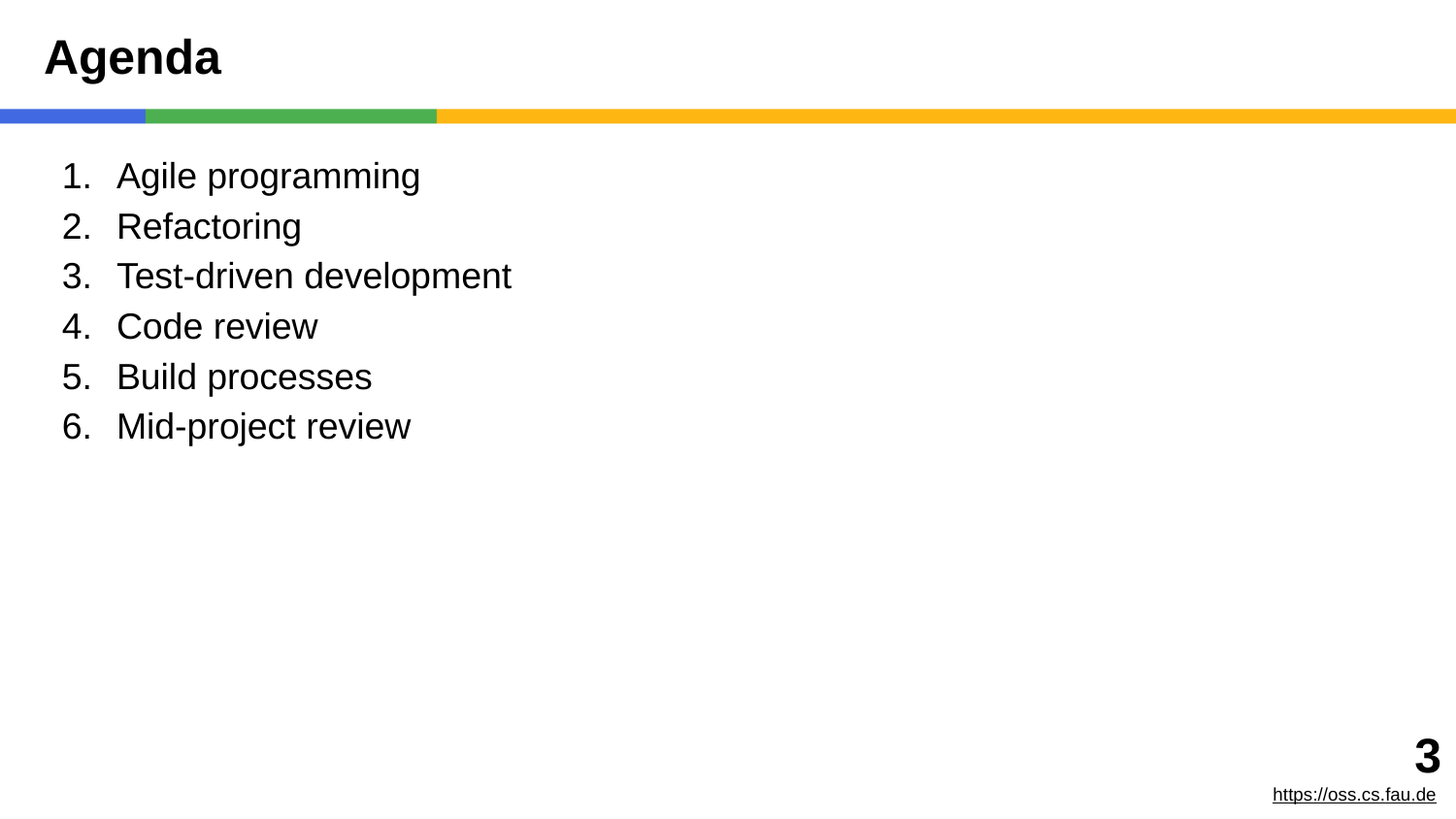

# Agenda
Agile programming
Refactoring
Test-driven development
Code review
Build processes
Mid-project review

3
https://oss.cs.fau.de